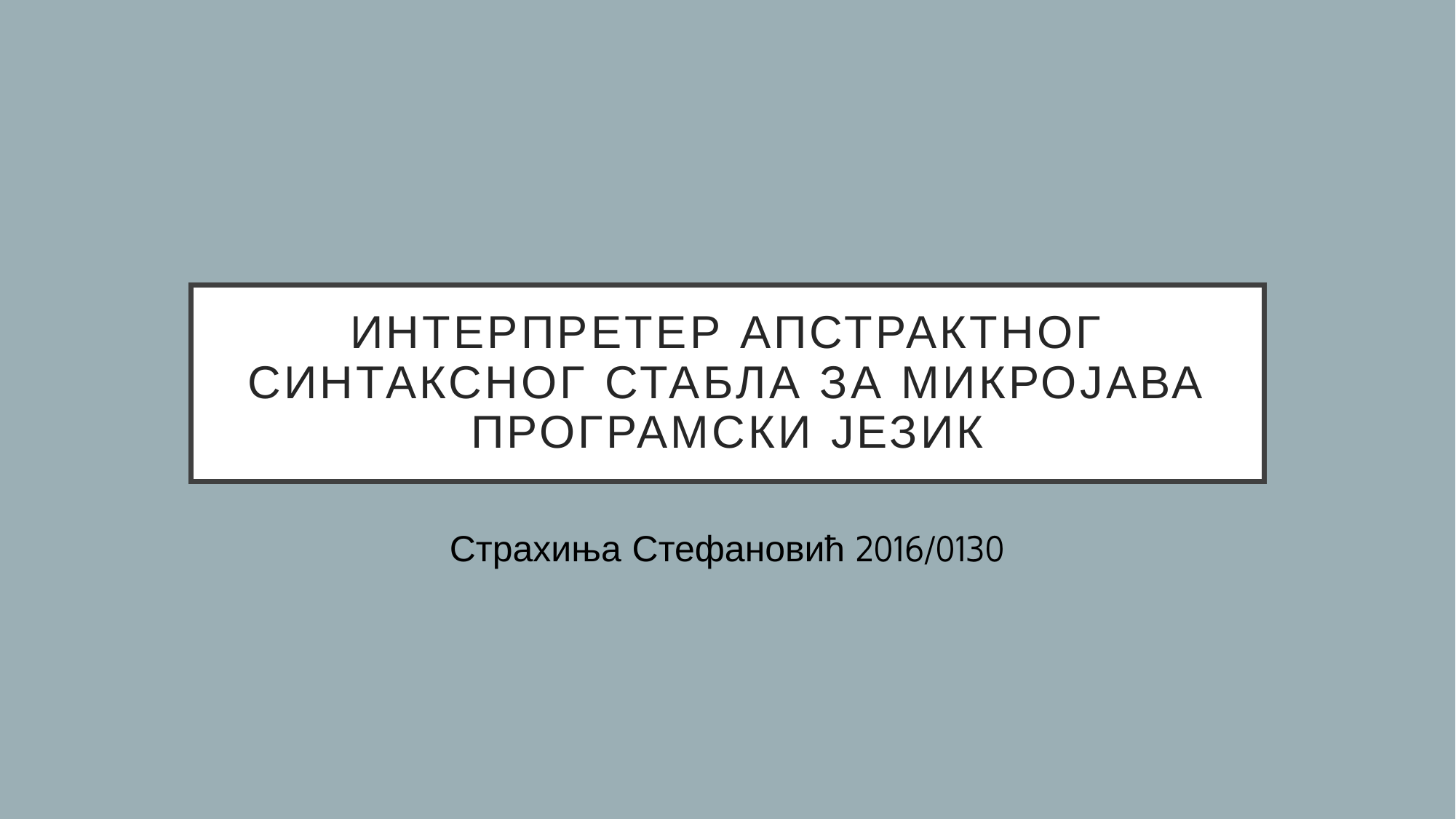

# Интерпретер апстрактног синтаксног стабла за микројава програмски језик
Страхиња Стефановић 2016/0130